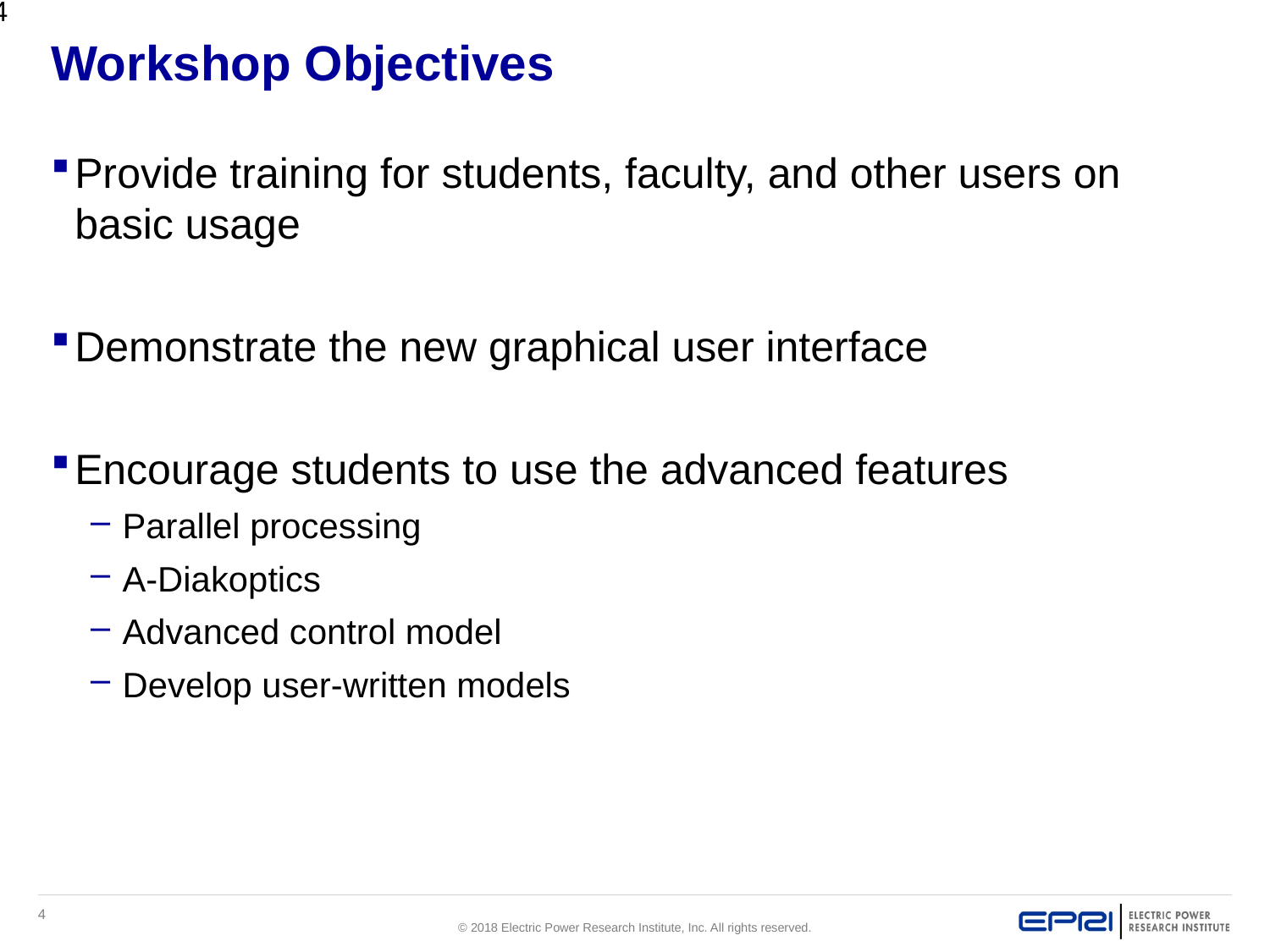

4
# Workshop Objectives
Provide training for students, faculty, and other users on basic usage

Demonstrate the new graphical user interface

Encourage students to use the advanced features
Parallel processing
A-Diakoptics
Advanced control model
Develop user-written models